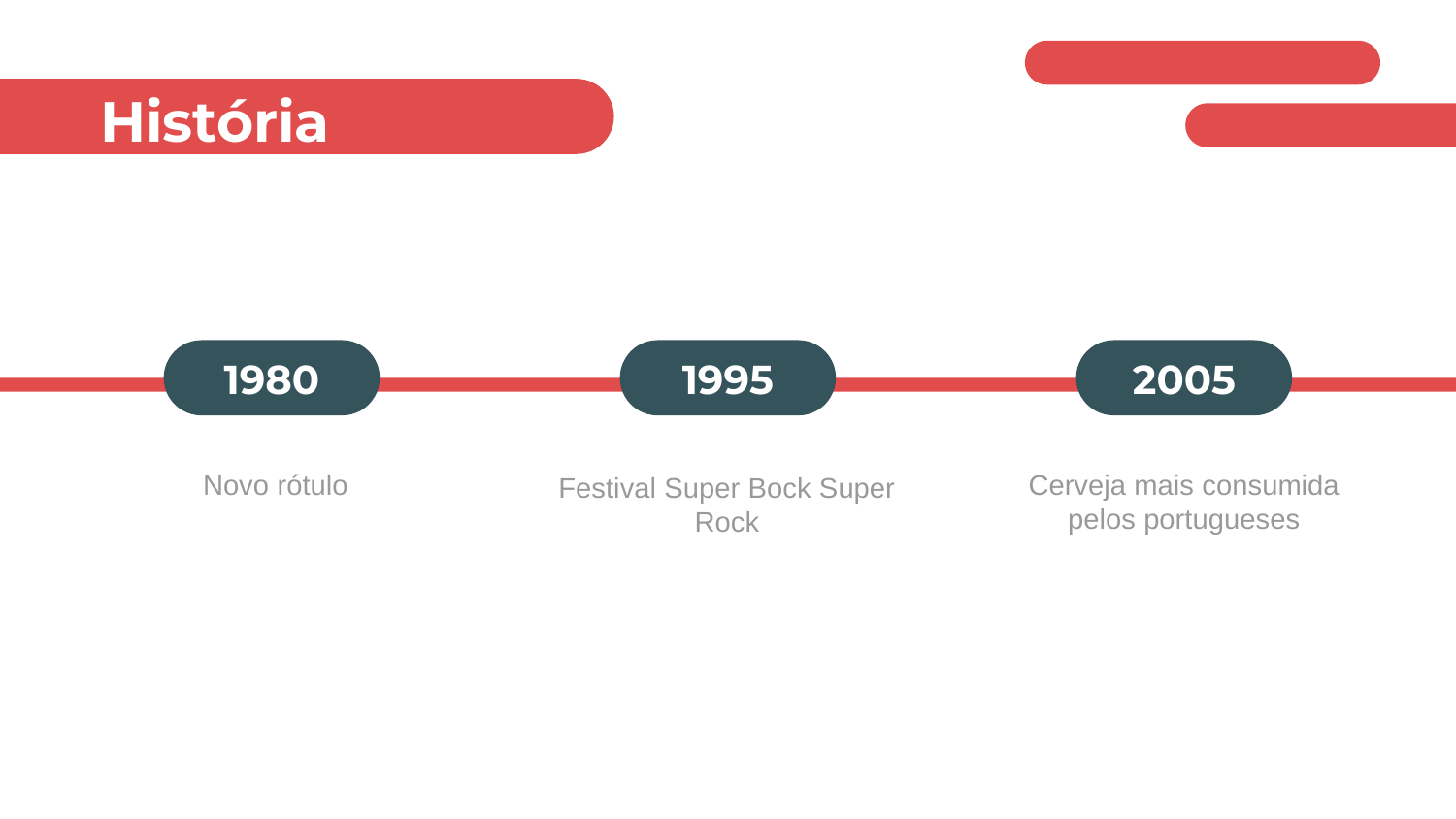

# História
1980
1995
2005

Novo rótulo
Cerveja mais consumida pelos portugueses
Festival Super Bock Super Rock